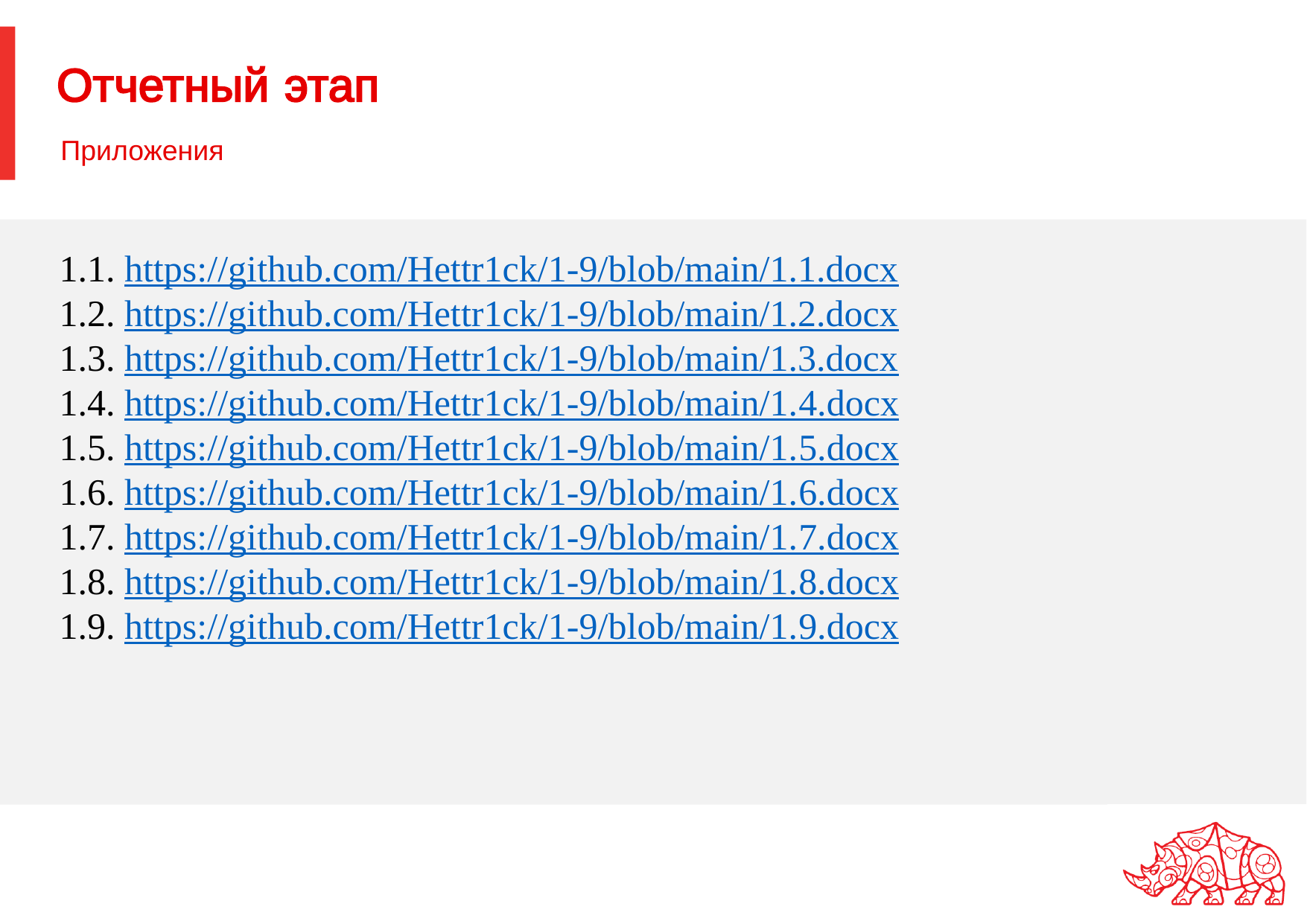

# Отчетный этап
Приложения
1.1. https://github.com/Hettr1ck/1-9/blob/main/1.1.docx
1.2. https://github.com/Hettr1ck/1-9/blob/main/1.2.docx
1.3. https://github.com/Hettr1ck/1-9/blob/main/1.3.docx
1.4. https://github.com/Hettr1ck/1-9/blob/main/1.4.docx
1.5. https://github.com/Hettr1ck/1-9/blob/main/1.5.docx
1.6. https://github.com/Hettr1ck/1-9/blob/main/1.6.docx
1.7. https://github.com/Hettr1ck/1-9/blob/main/1.7.docx
1.8. https://github.com/Hettr1ck/1-9/blob/main/1.8.docx
1.9. https://github.com/Hettr1ck/1-9/blob/main/1.9.docx